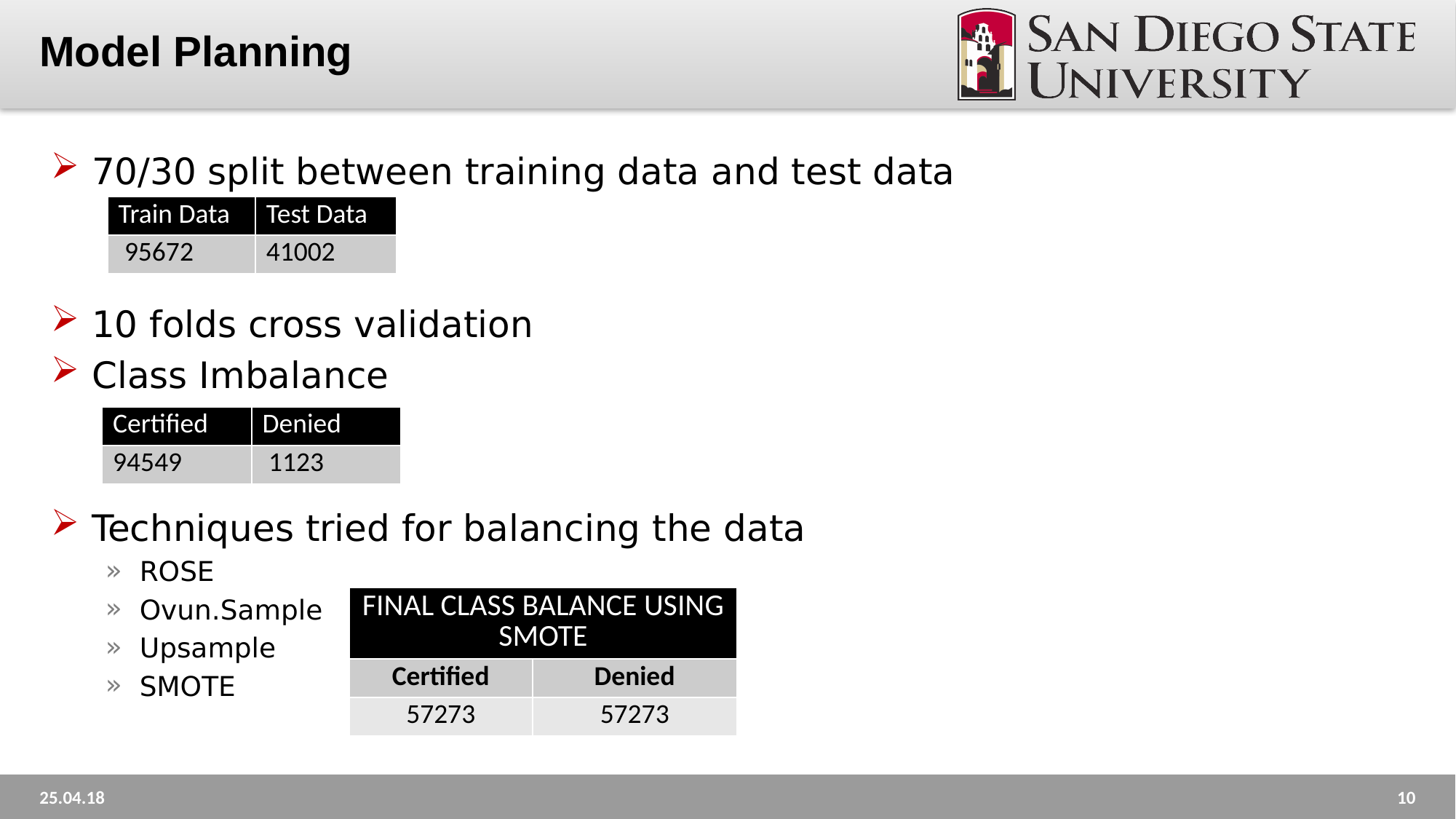

# Model Planning
70/30 split between training data and test data

10 folds cross validation
Class Imbalance

Techniques tried for balancing the data
ROSE
Ovun.Sample
Upsample
SMOTE

| Train Data | Test Data |
| --- | --- |
| 95672 | 41002 |
| Certified | Denied |
| --- | --- |
| 94549 | 1123 |
| FINAL CLASS BALANCE USING SMOTE |  |
| --- | --- |
| Certified | Denied |
| 57273 | 57273 |
25.04.18
10